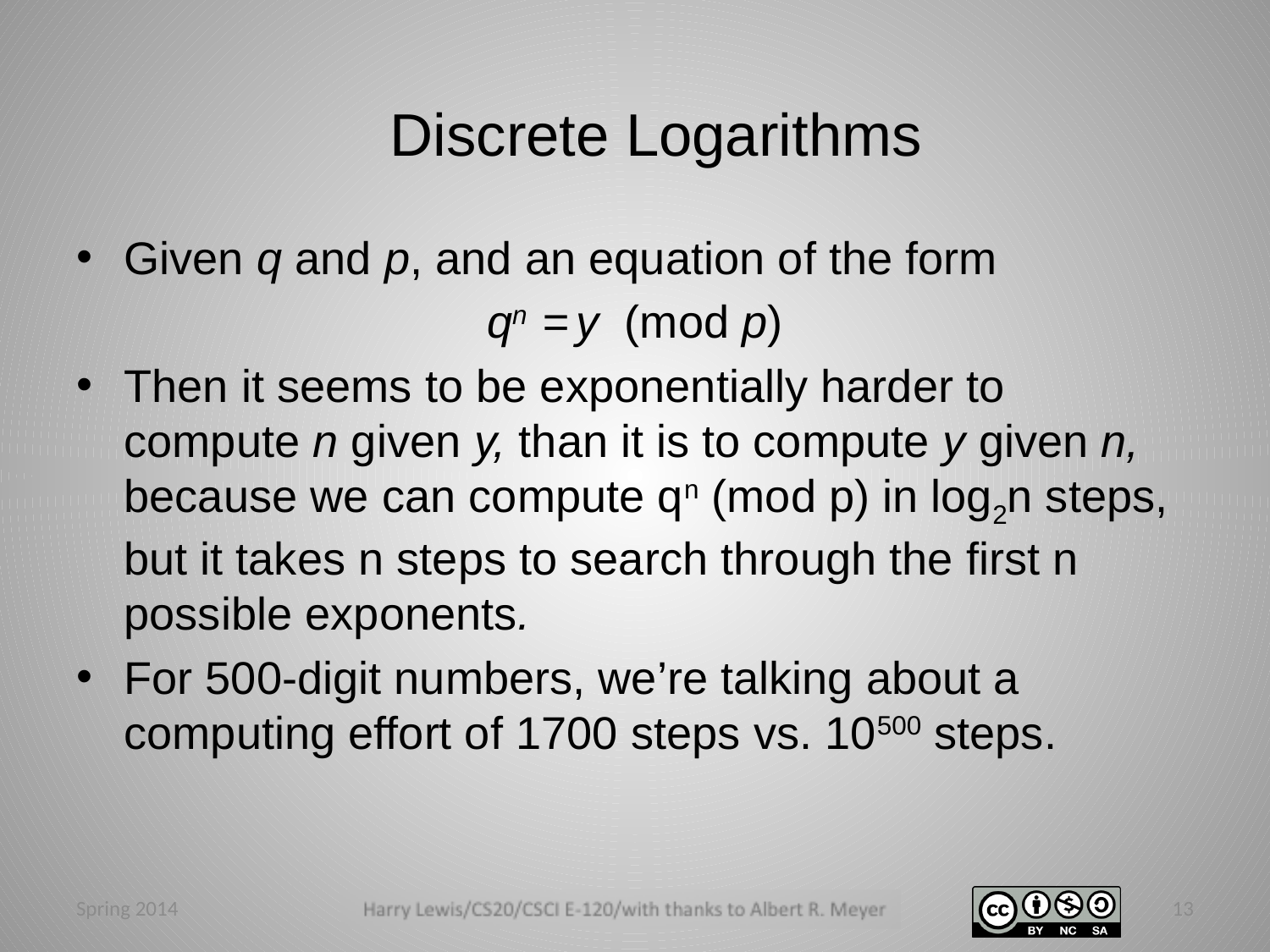

# Discrete Logarithms
Given q and p, and an equation of the form
qn  = y  (mod p)
Then it seems to be exponentially harder to compute n given y, than it is to compute y given n, because we can compute qn (mod p) in log2n steps, but it takes n steps to search through the first n possible exponents.
For 500-digit numbers, we’re talking about a computing effort of 1700 steps vs. 10500 steps.

Spring 2014
13